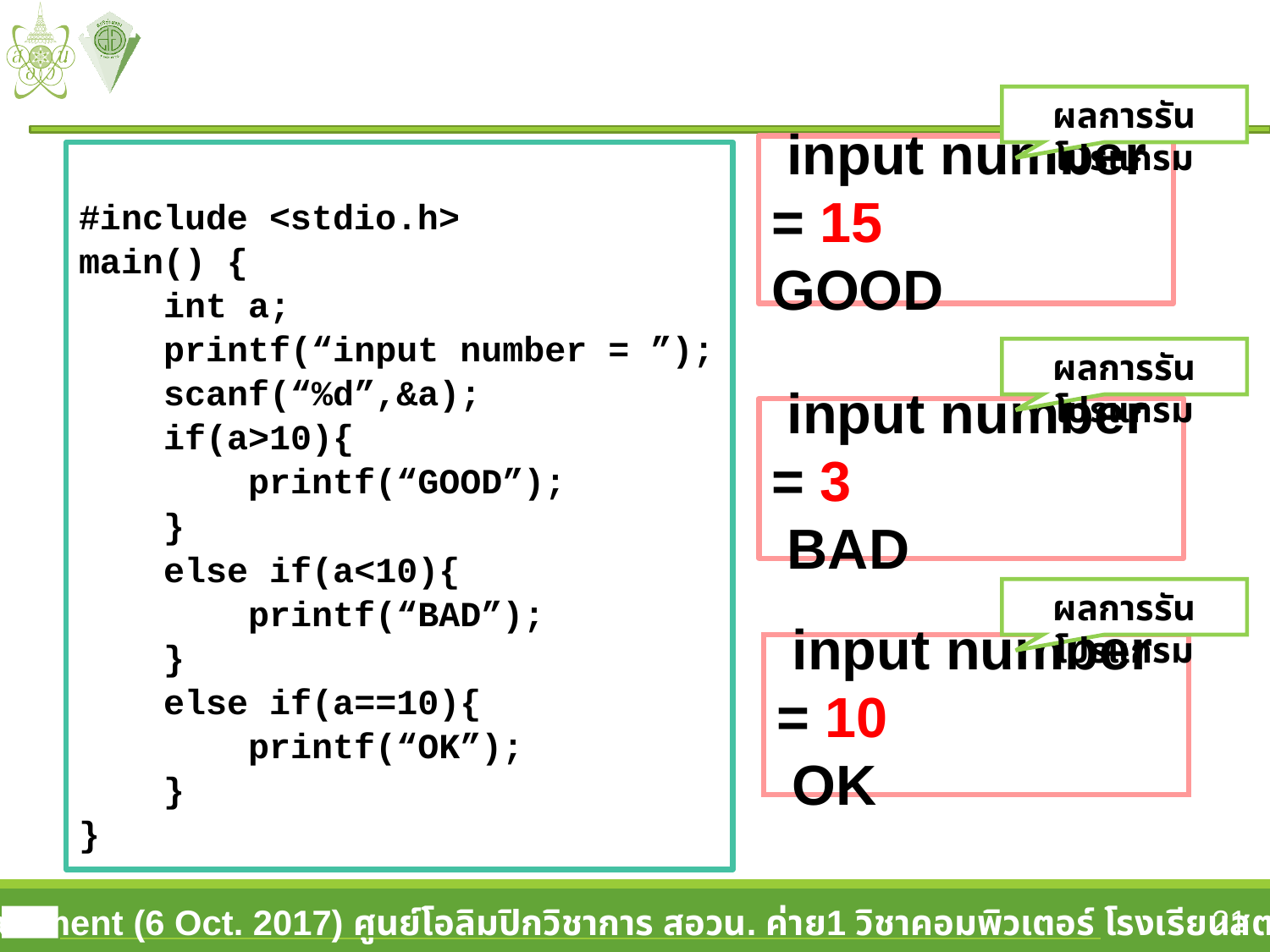

ผลการรันโปรแกรม
 input number = 15
GOOD
#include <stdio.h>
main() {
    int a;
    printf(“input number = ”);
    scanf(“%d”,&a);
    if(a>10){
        printf(“GOOD”);
    }
    else if(a<10){
        printf(“BAD”);
    }
    else if(a==10){
        printf(“OK”);
    }
}

ผลการรันโปรแกรม
 input number = 3
 BAD
ผลการรันโปรแกรม
 input number = 10
 OK
21